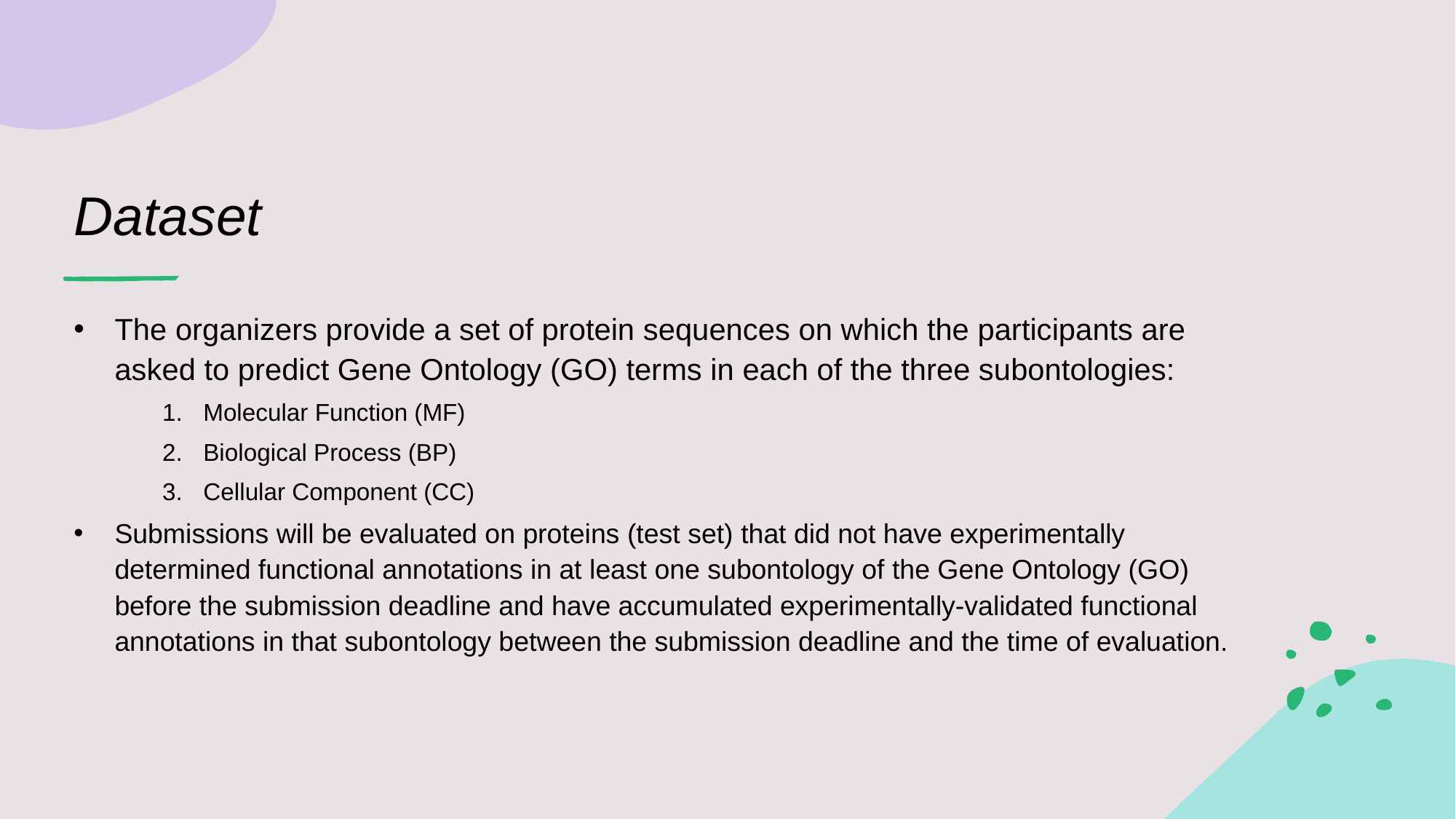

# Dataset
The organizers provide a set of protein sequences on which the participants are asked to predict Gene Ontology (GO) terms in each of the three subontologies:
Molecular Function (MF)
Biological Process (BP)
Cellular Component (CC)
Submissions will be evaluated on proteins (test set) that did not have experimentally determined functional annotations in at least one subontology of the Gene Ontology (GO) before the submission deadline and have accumulated experimentally-validated functional annotations in that subontology between the submission deadline and the time of evaluation.